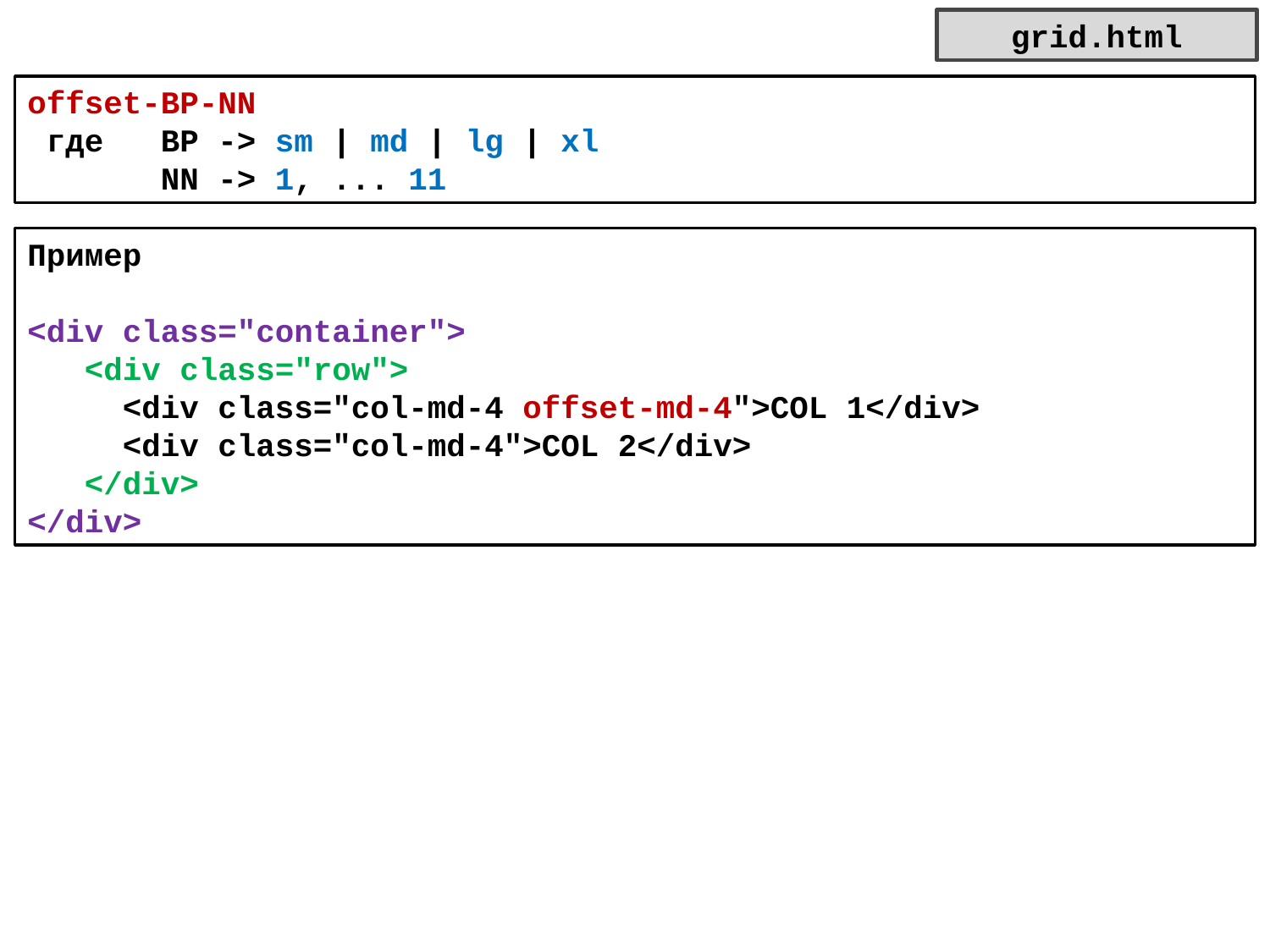

grid.html
offset-BP-NN
 где   BP -> sm | md | lg | xl
       NN -> 1, ... 11
Пример

<div class="container">
   <div class="row">
     <div class="col-md-4 offset-md-4">COL 1</div>
     <div class="col-md-4">COL 2</div>
   </div>
</div>